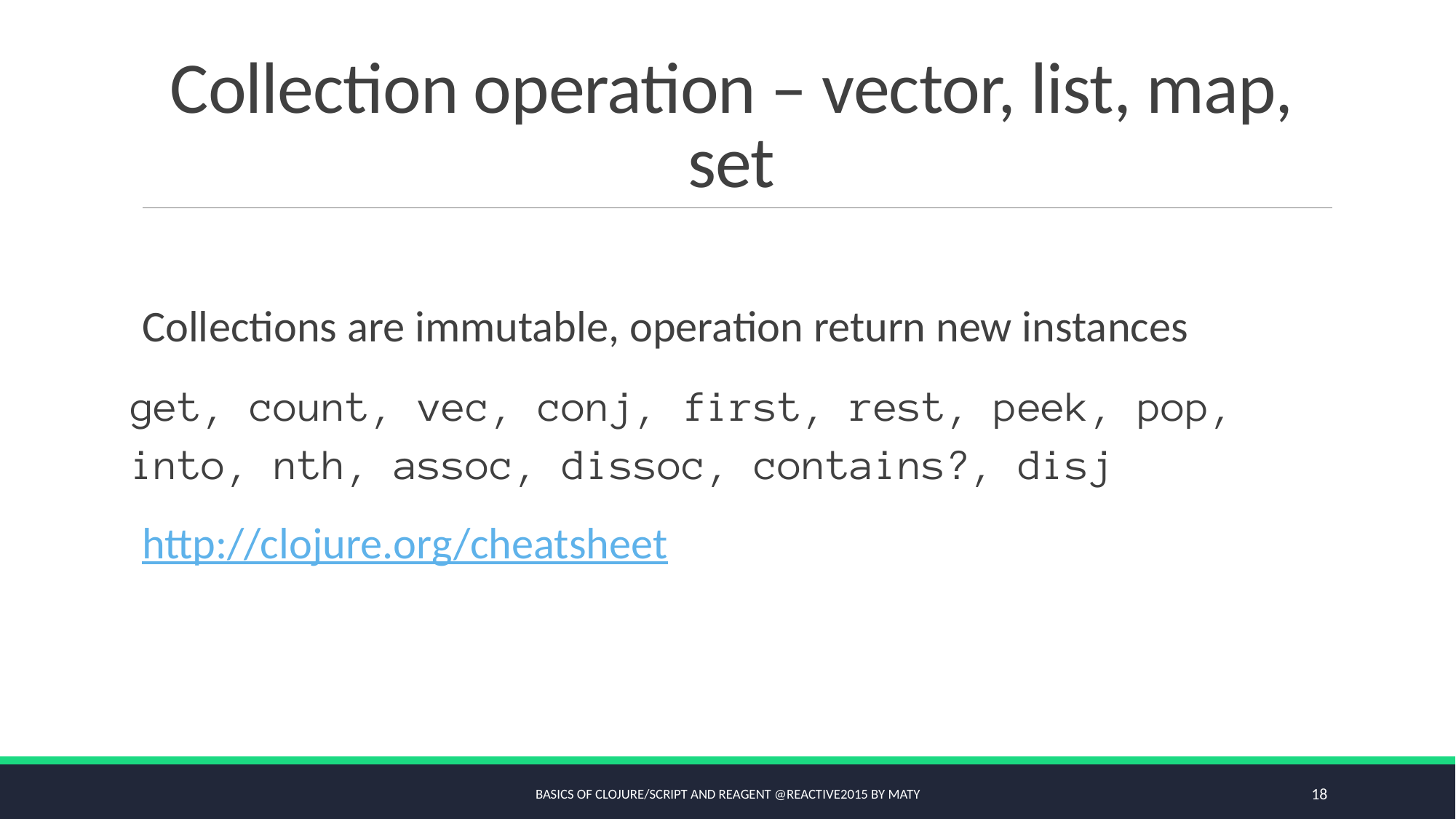

# Collection operation – vector, list, map, set
Collections are immutable, operation return new instances
get, count, vec, conj, first, rest, peek, pop, into, nth, assoc, dissoc, contains?, disj
http://clojure.org/cheatsheet

Basics of Clojure/script and Reagent @Reactive2015 by Maty
18